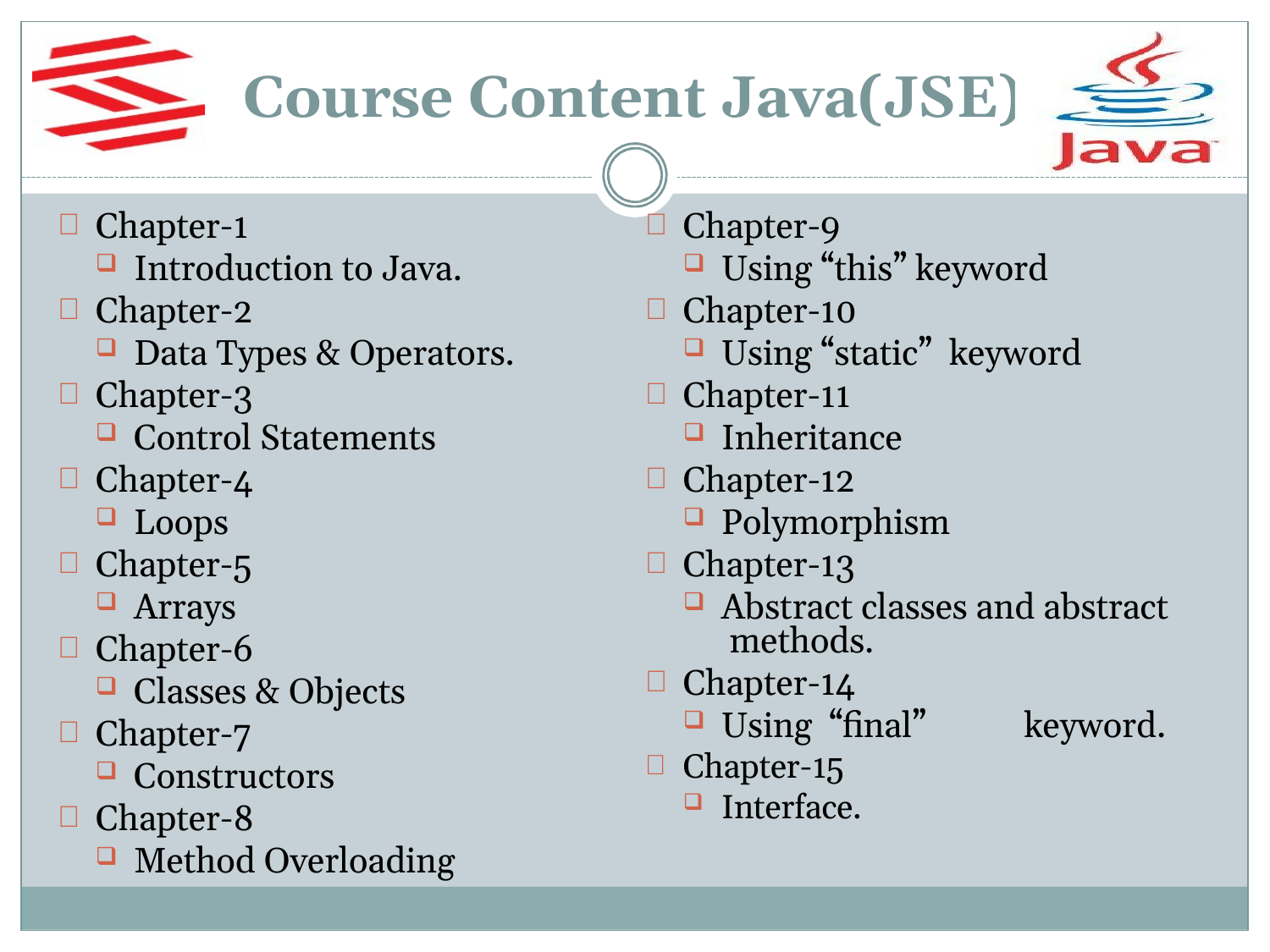

# Course Content Java(JSE)
Chapter-1
Introduction to Java.
Chapter-2
Data Types & Operators.
Chapter-3
Control Statements
Chapter-4
Loops
Chapter-5
Arrays
Chapter-6
Classes & Objects
Chapter-7
Constructors
Chapter-8
Method Overloading
Chapter-9
Using “this” keyword
Chapter-10
Using “static” keyword
Chapter-11
Inheritance
Chapter-12
Polymorphism
Chapter-13
Abstract classes and abstract  methods.
Chapter-14
Using  “final”	keyword.
Chapter-15
Interface.